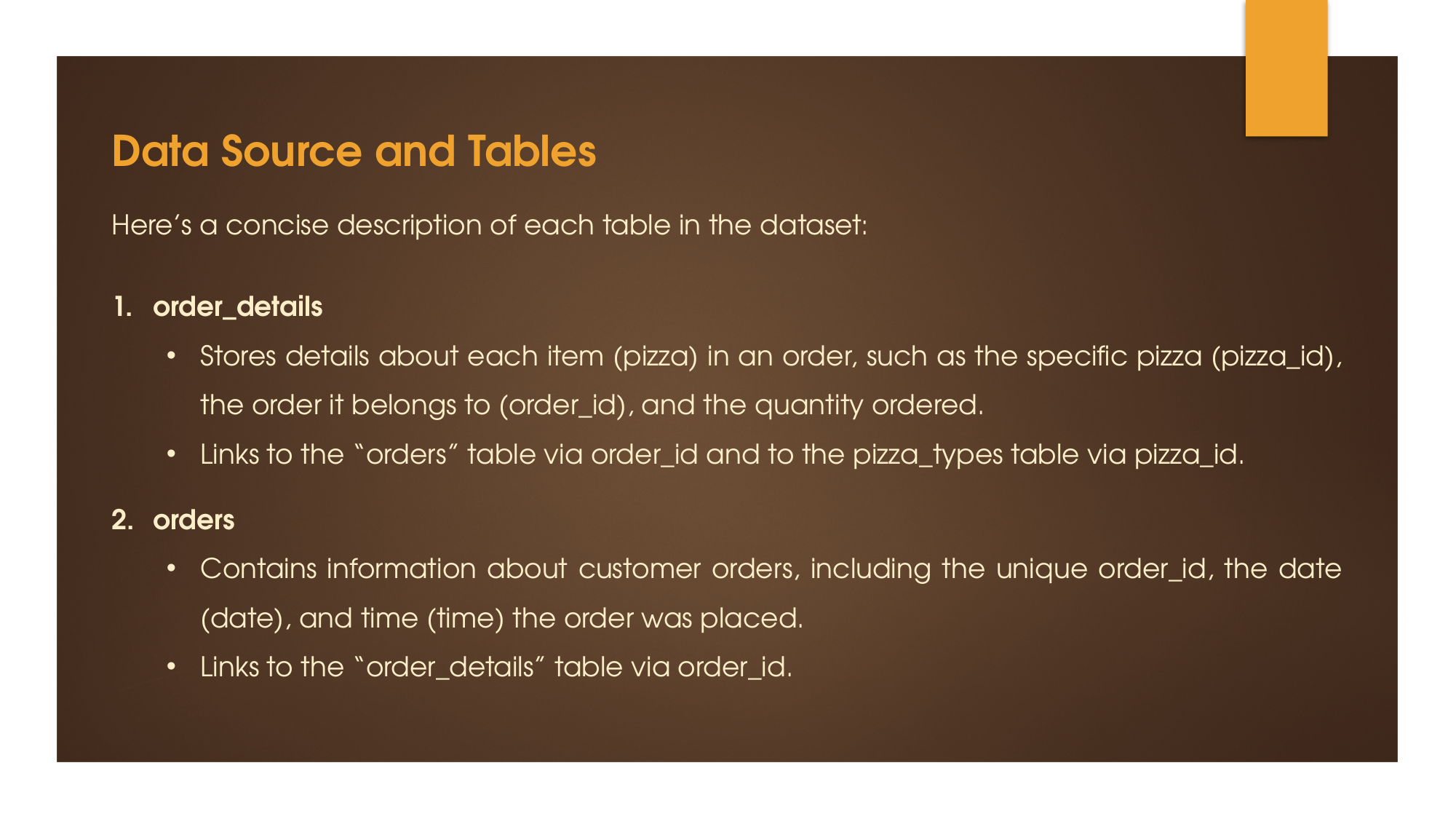

Data Source and Tables

Here’s a concise description of each table in the dataset:

order_details
Stores details about each item (pizza) in an order, such as the specific pizza (pizza_id), the order it belongs to (order_id), and the quantity ordered.
Links to the “orders” table via order_id and to the pizza_types table via pizza_id.

orders
Contains information about customer orders, including the unique order_id, the date (date), and time (time) the order was placed.
Links to the “order_details” table via order_id.